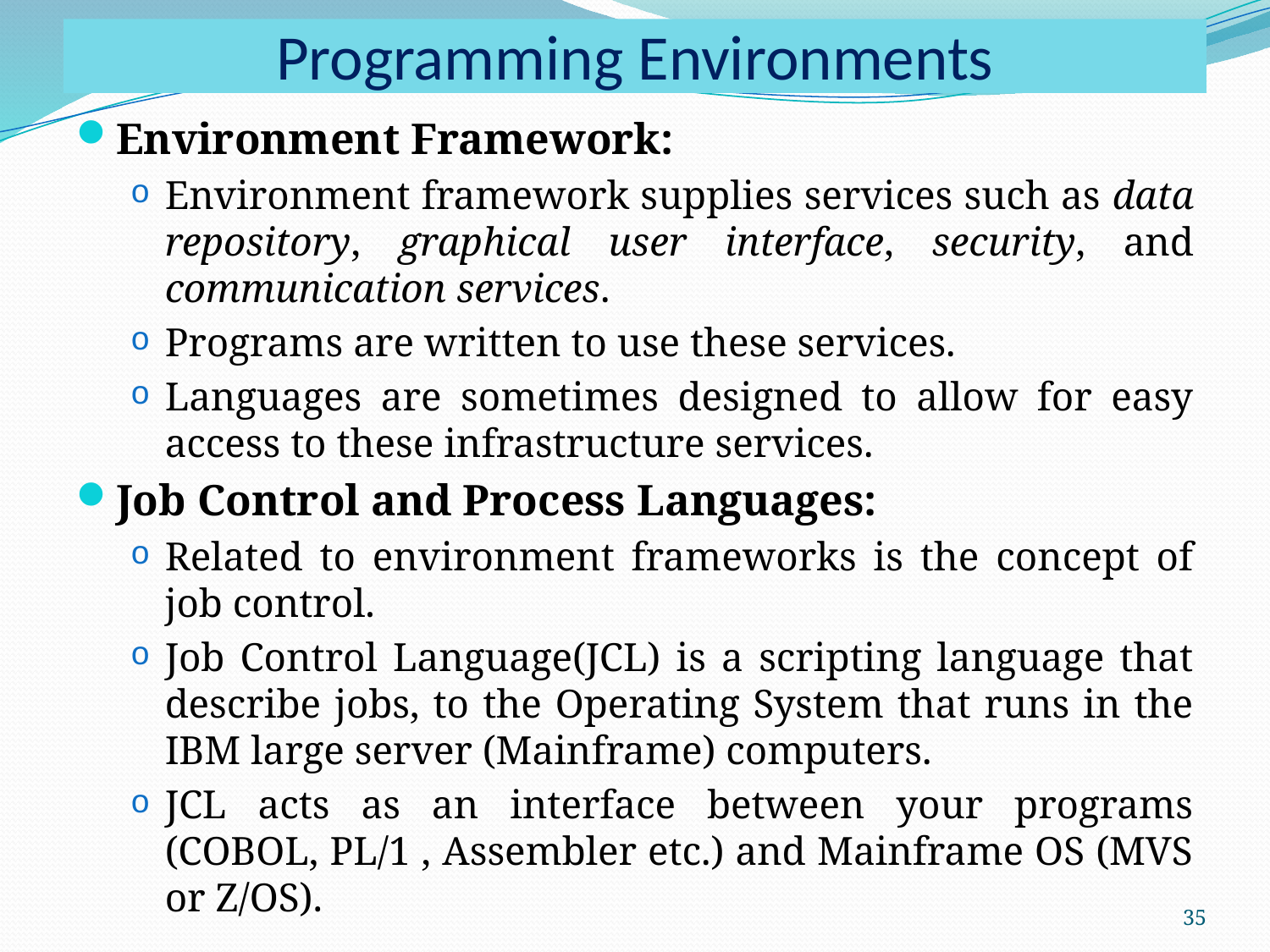

# Programming Environments
Environment Framework:
Environment framework supplies services such as data repository, graphical user interface, security, and communication services.
Programs are written to use these services.
Languages are sometimes designed to allow for easy access to these infrastructure services.
Job Control and Process Languages:
Related to environment frameworks is the concept of job control.
Job Control Language(JCL) is a scripting language that describe jobs, to the Operating System that runs in the IBM large server (Mainframe) computers.
JCL acts as an interface between your programs (COBOL, PL/1 , Assembler etc.) and Mainframe OS (MVS or Z/OS).
35